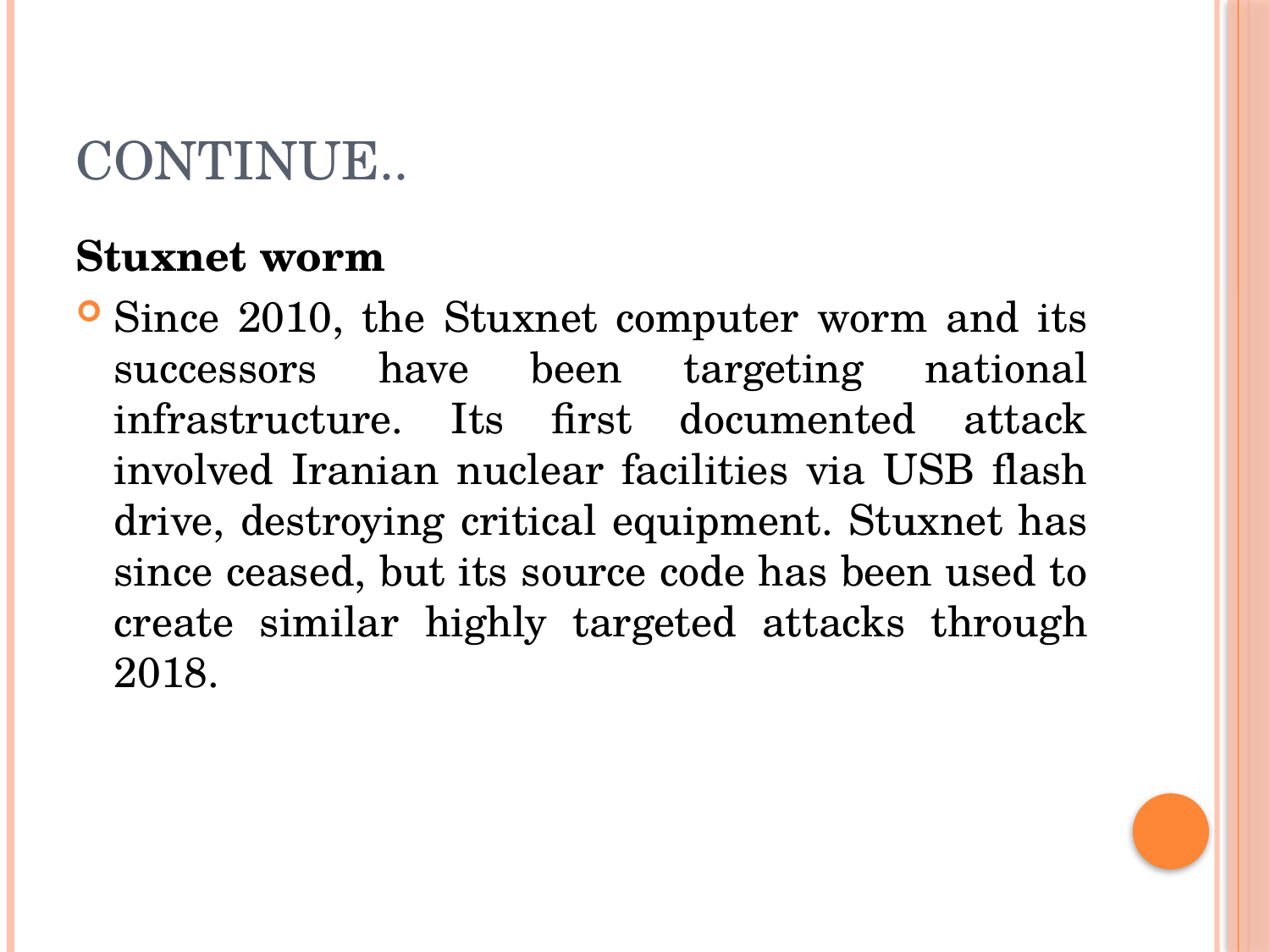

# Continue..
Stuxnet worm
Since 2010, the Stuxnet computer worm and its successors have been targeting national infrastructure. Its first documented attack involved Iranian nuclear facilities via USB flash drive, destroying critical equipment. Stuxnet has since ceased, but its source code has been used to create similar highly targeted attacks through 2018.